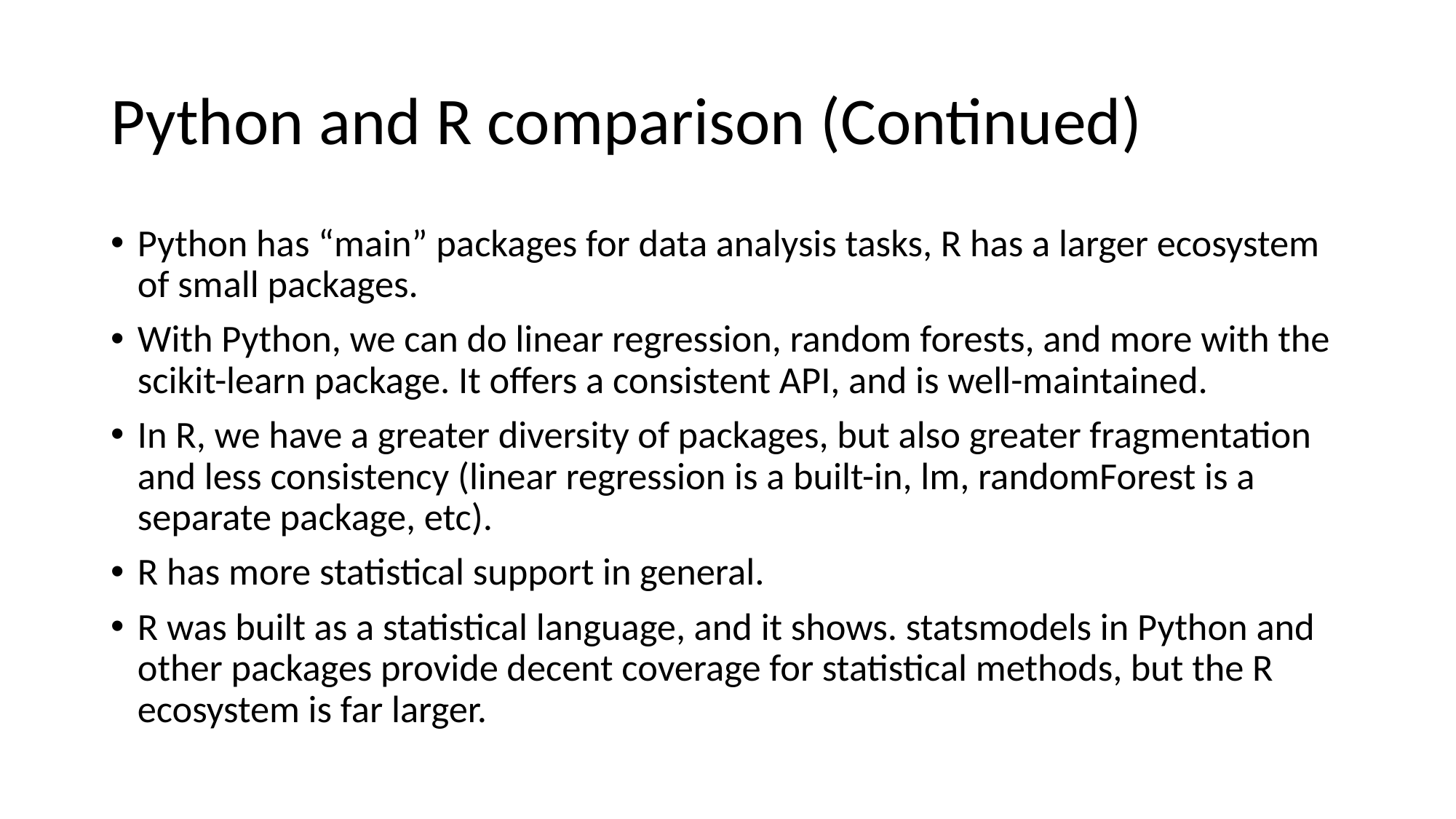

# Python and R comparison (Continued)
Python has “main” packages for data analysis tasks, R has a larger ecosystem of small packages.
With Python, we can do linear regression, random forests, and more with the scikit-learn package. It offers a consistent API, and is well-maintained.
In R, we have a greater diversity of packages, but also greater fragmentation and less consistency (linear regression is a built-in, lm, randomForest is a separate package, etc).
R has more statistical support in general.
R was built as a statistical language, and it shows. statsmodels in Python and other packages provide decent coverage for statistical methods, but the R ecosystem is far larger.